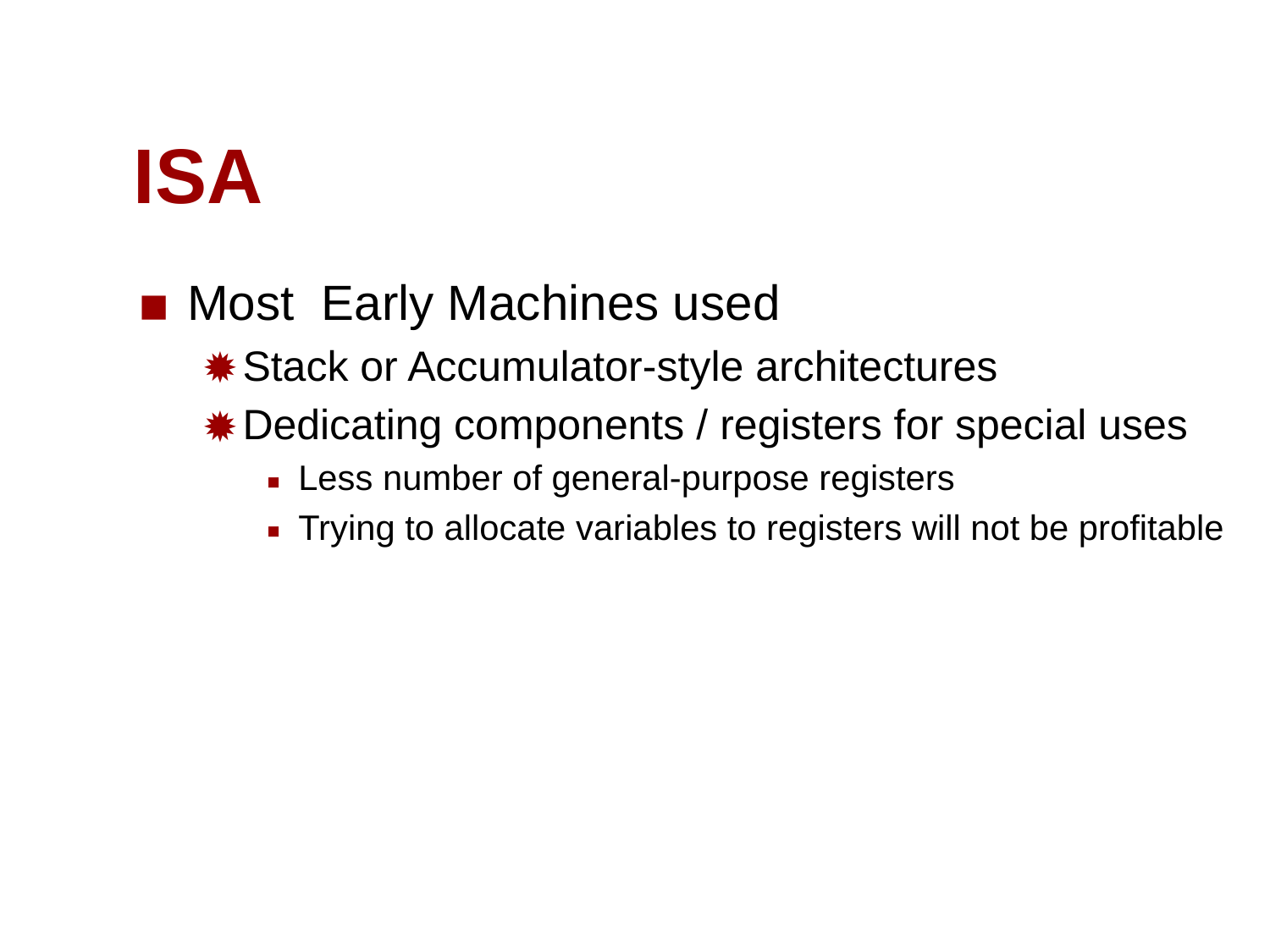

# ISA
Most  Early Machines used
Stack or Accumulator-style architectures
Dedicating components / registers for special uses
Less number of general-purpose registers
Trying to allocate variables to registers will not be profitable